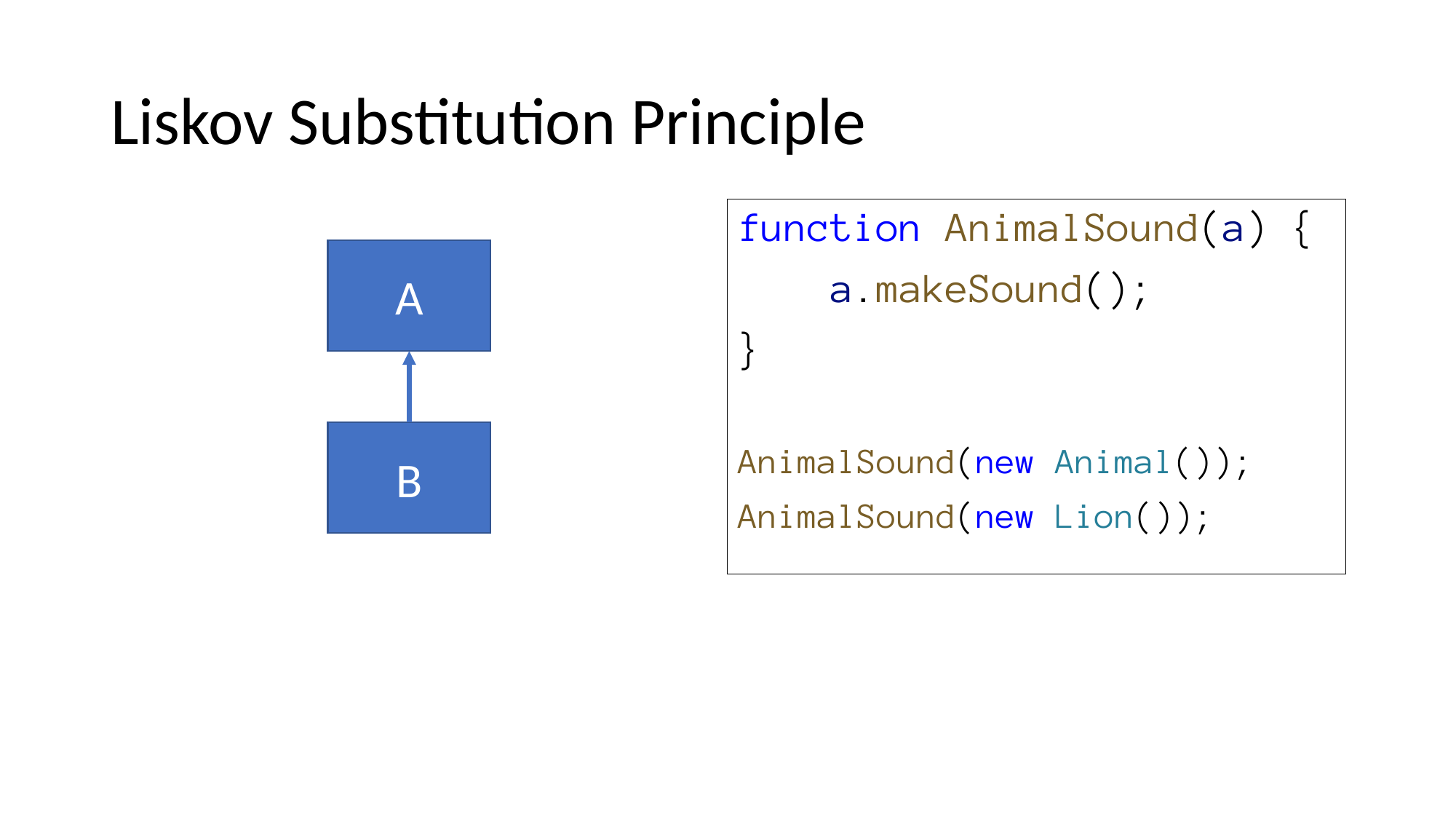

# Liskov Substitution Principle
function AnimalSound(a) {
    a.makeSound();
}

AnimalSound(new Animal());
AnimalSound(new Lion());

A
B